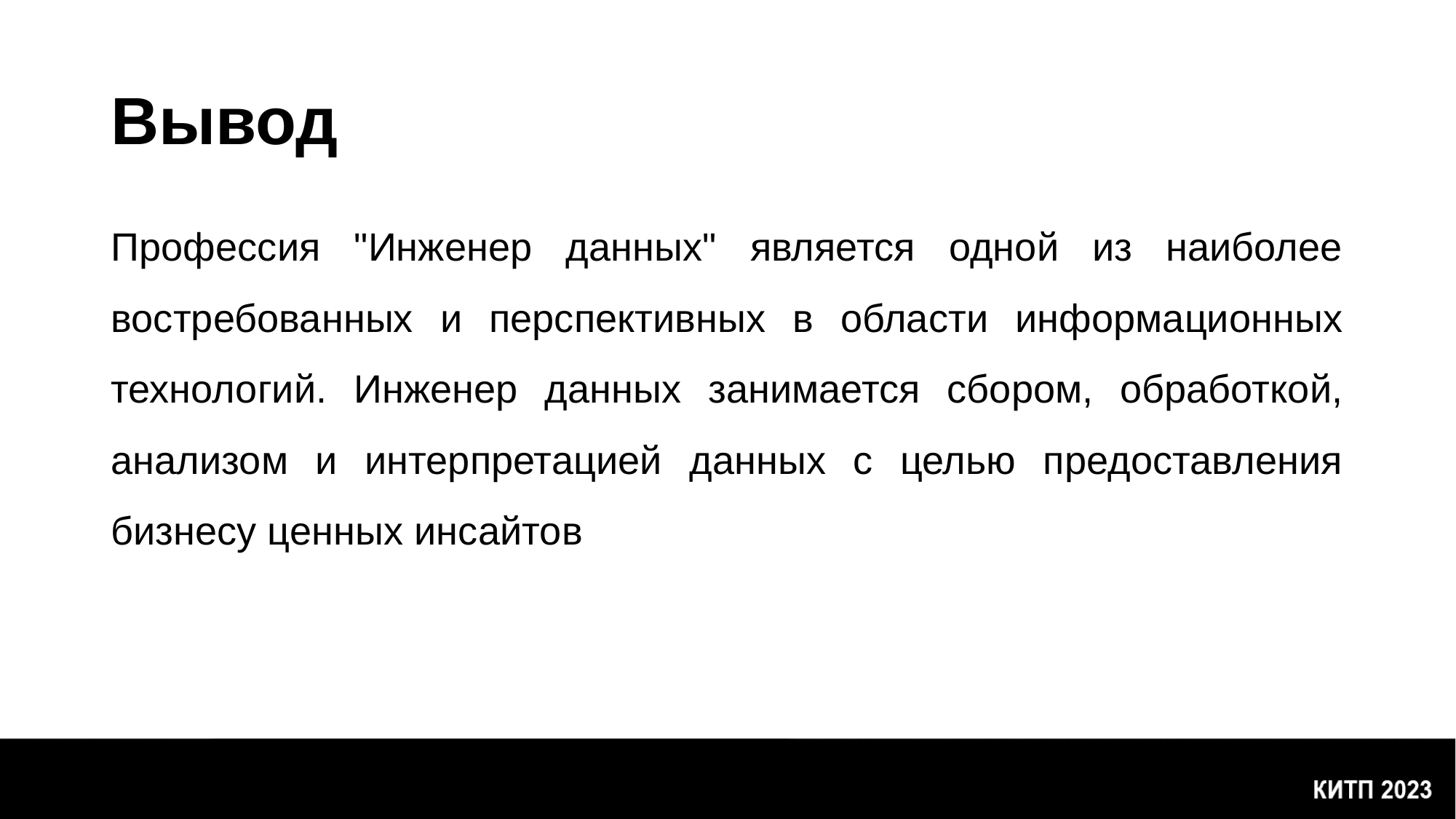

# Вывод
Профессия "Инженер данных" является одной из наиболее востребованных и перспективных в области информационных технологий. Инженер данных занимается сбором, обработкой, анализом и интерпретацией данных с целью предоставления бизнесу ценных инсайтов